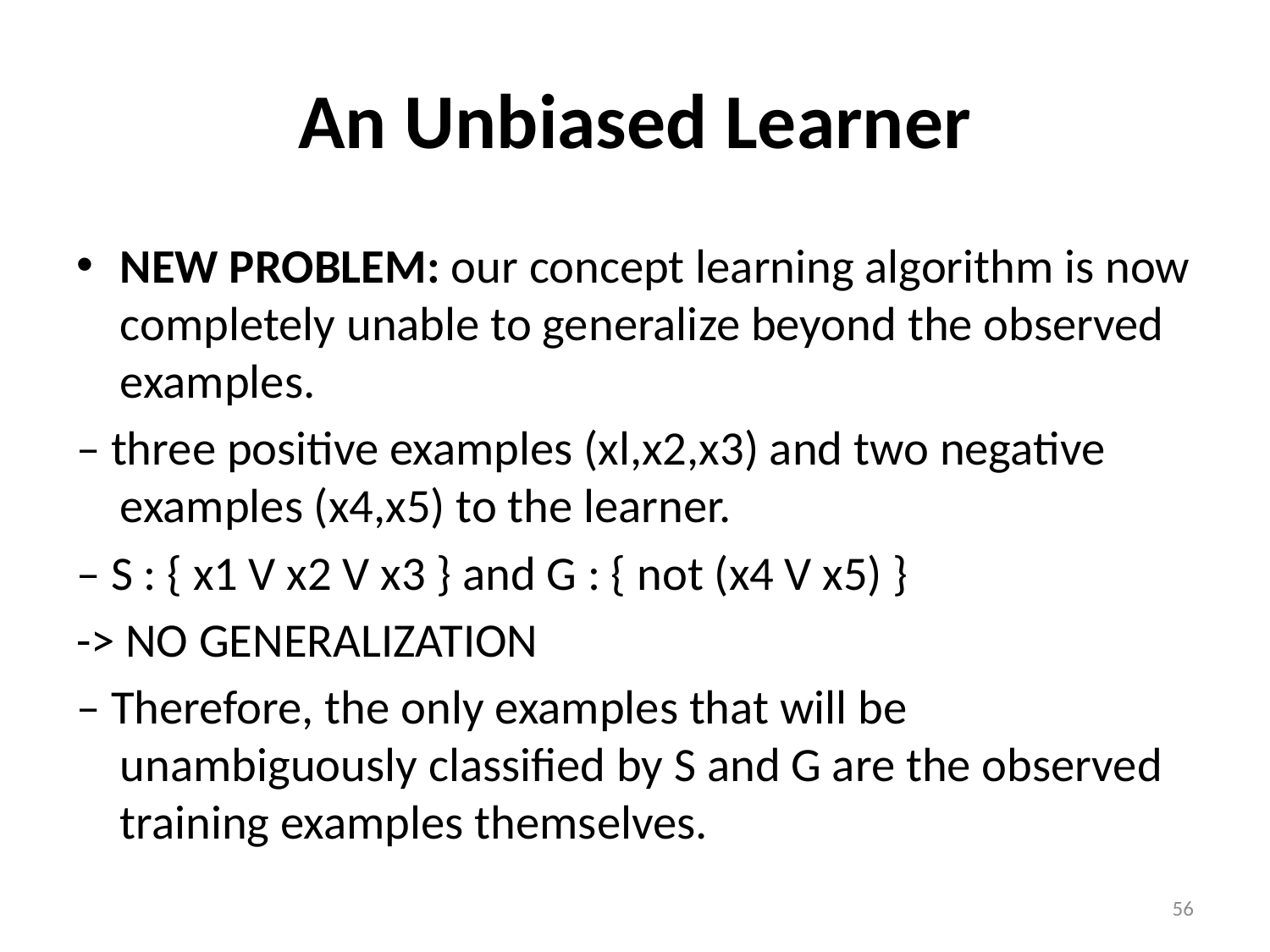

# An Unbiased Learner
NEW PROBLEM: our concept learning algorithm is now completely unable to generalize beyond the observed examples.
– three positive examples (xl,x2,x3) and two negative examples (x4,x5) to the learner.
– S : { x1 V x2 V x3 } and G : { not (x4 V x5) }
-> NO GENERALIZATION
– Therefore, the only examples that will be unambiguously classified by S and G are the observed training examples themselves.
56